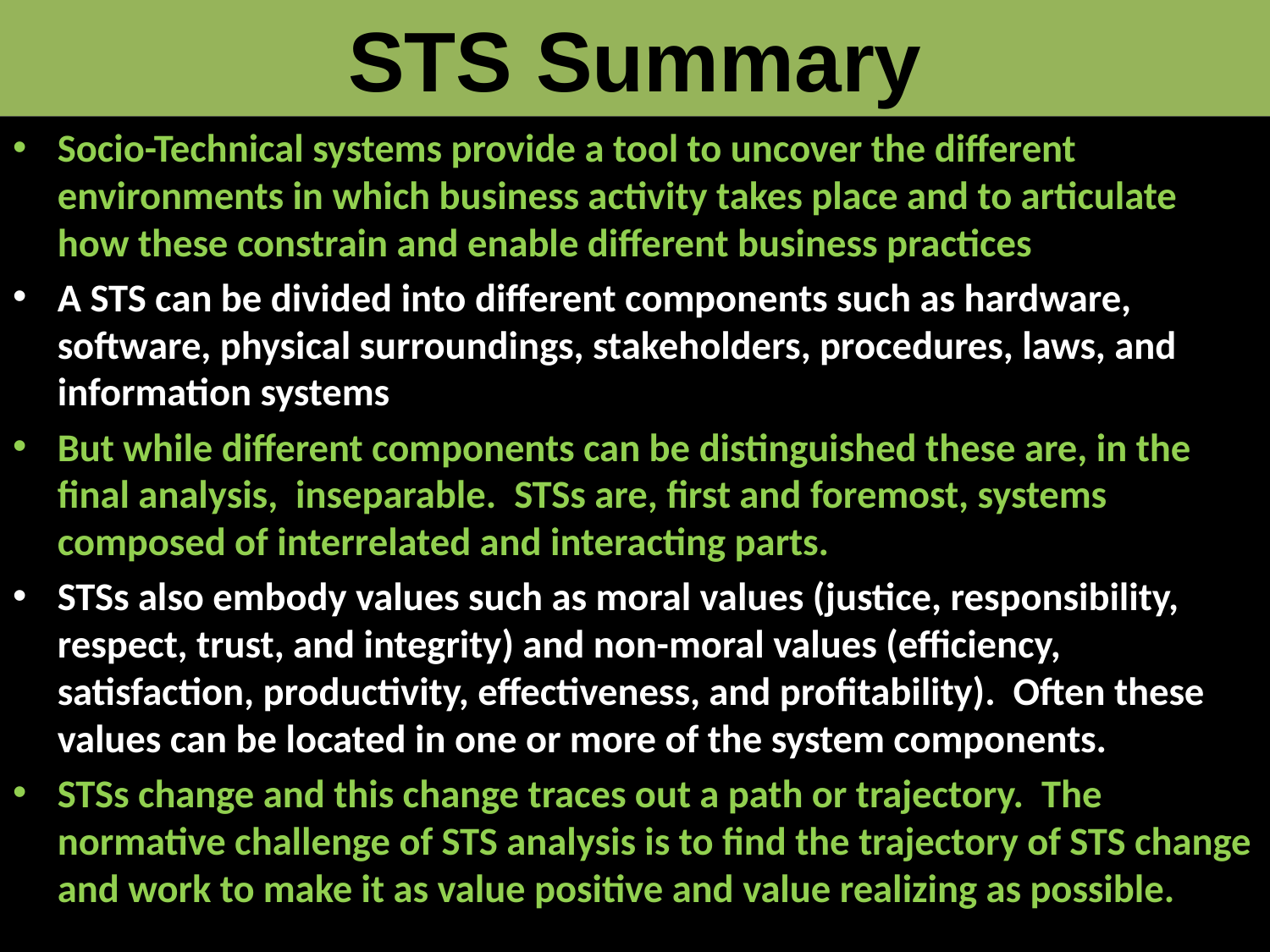

# STS Summary
Socio-Technical systems provide a tool to uncover the different environments in which business activity takes place and to articulate how these constrain and enable different business practices
A STS can be divided into different components such as hardware, software, physical surroundings, stakeholders, procedures, laws, and information systems
But while different components can be distinguished these are, in the final analysis,  inseparable.  STSs are, first and foremost, systems composed of interrelated and interacting parts.
STSs also embody values such as moral values (justice, responsibility, respect, trust, and integrity) and non-moral values (efficiency, satisfaction, productivity, effectiveness, and profitability).  Often these values can be located in one or more of the system components.
STSs change and this change traces out a path or trajectory.  The normative challenge of STS analysis is to find the trajectory of STS change and work to make it as value positive and value realizing as possible.